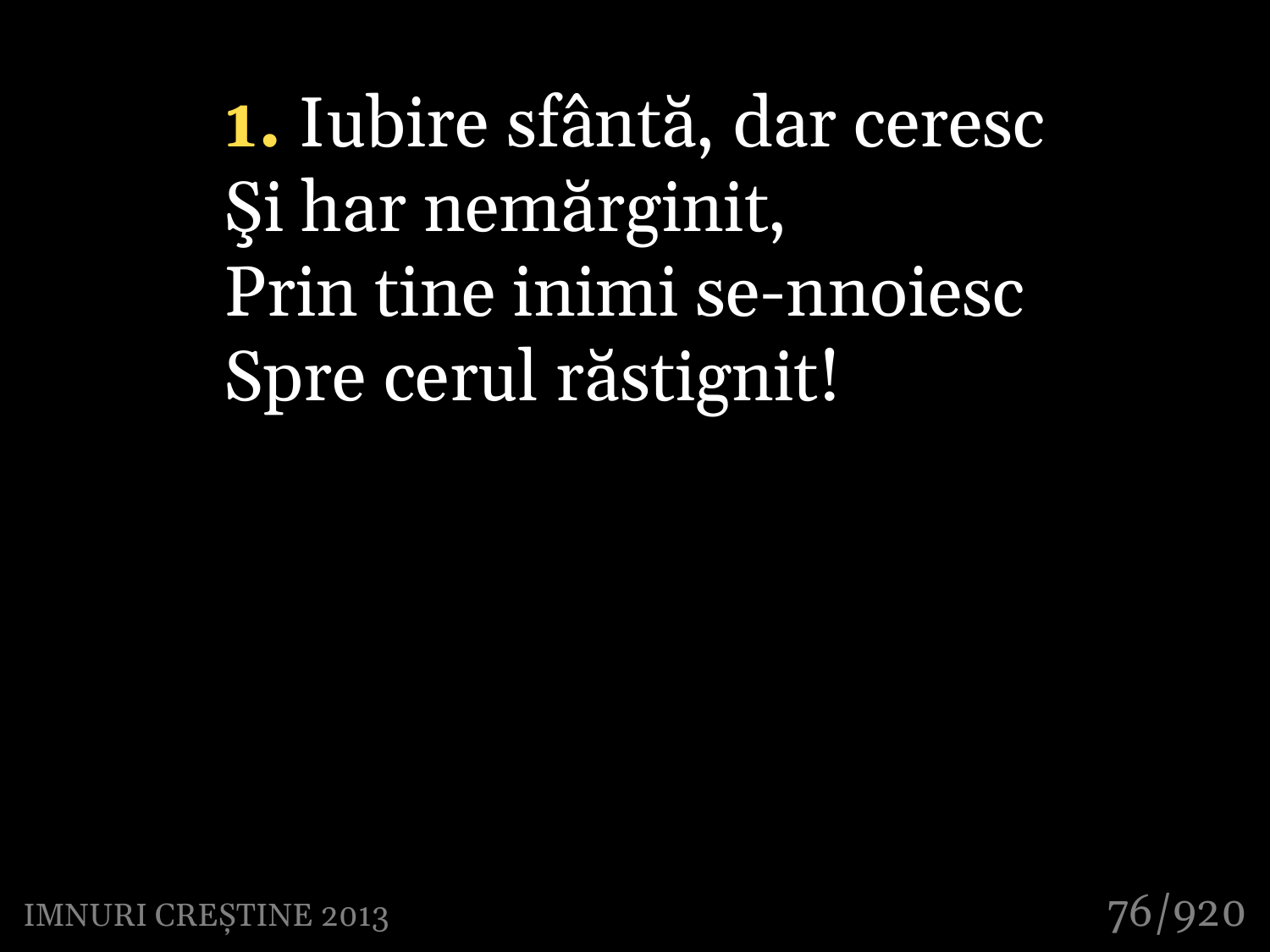

1. Iubire sfântă, dar ceresc
Şi har nemărginit,
Prin tine inimi se-nnoiesc
Spre cerul răstignit!
76/920
IMNURI CREȘTINE 2013